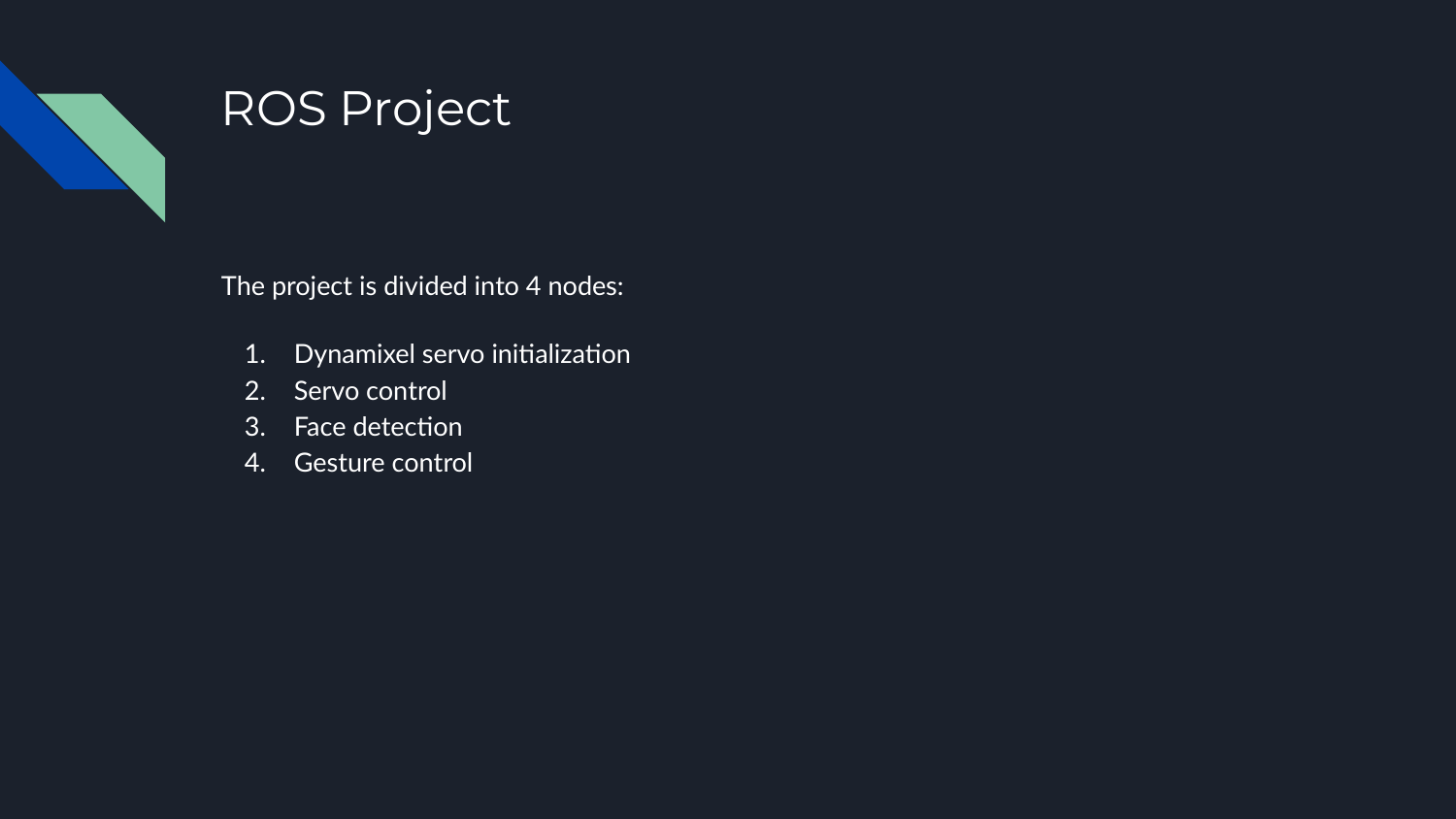

# ROS Project
The project is divided into 4 nodes:
Dynamixel servo initialization
Servo control
Face detection
Gesture control